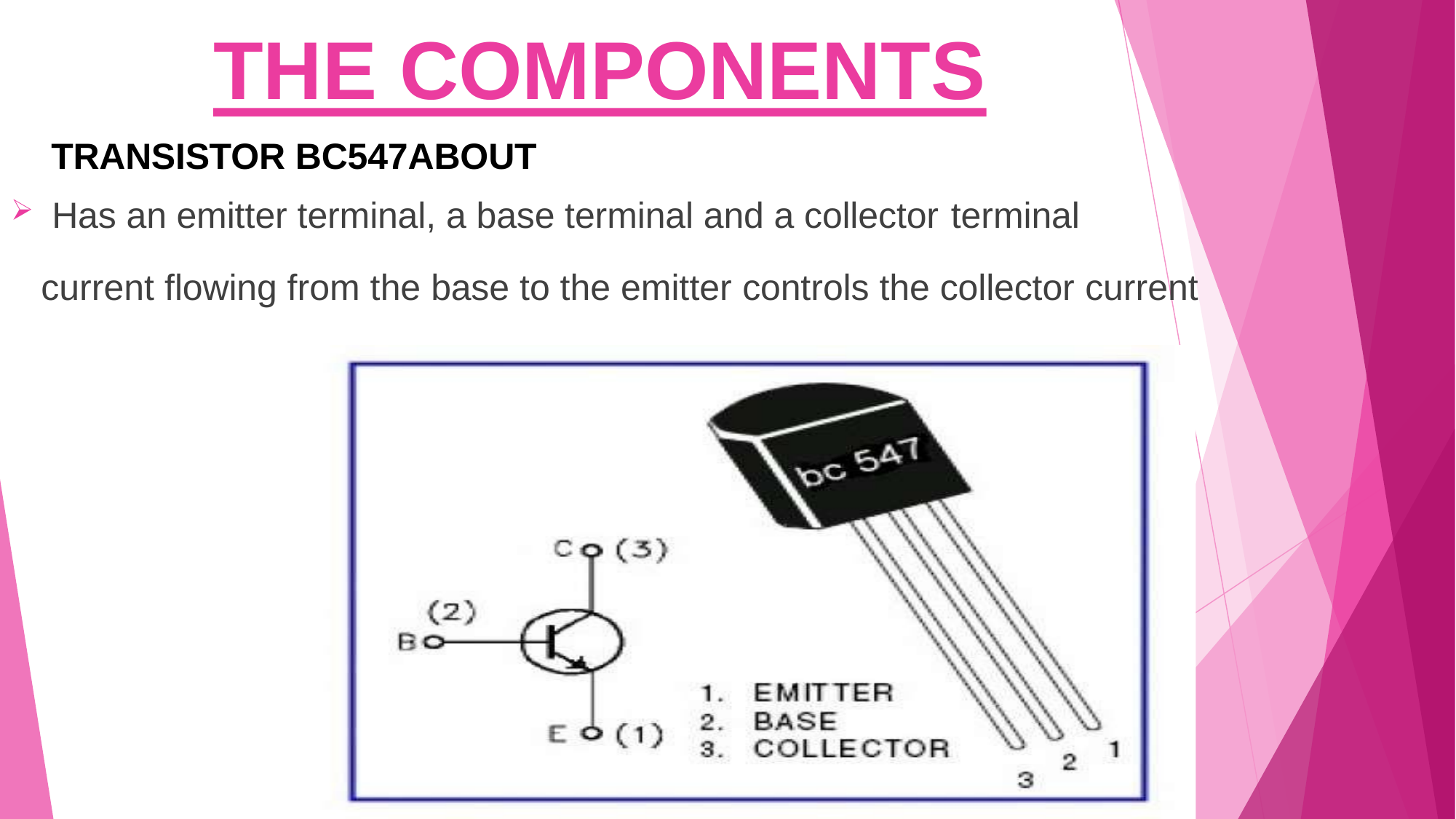

# THE COMPONENTS

TRANSISTOR BC547ABOUT
Has an emitter terminal, a base terminal and a collector terminal
current flowing from the base to the emitter controls the collector current